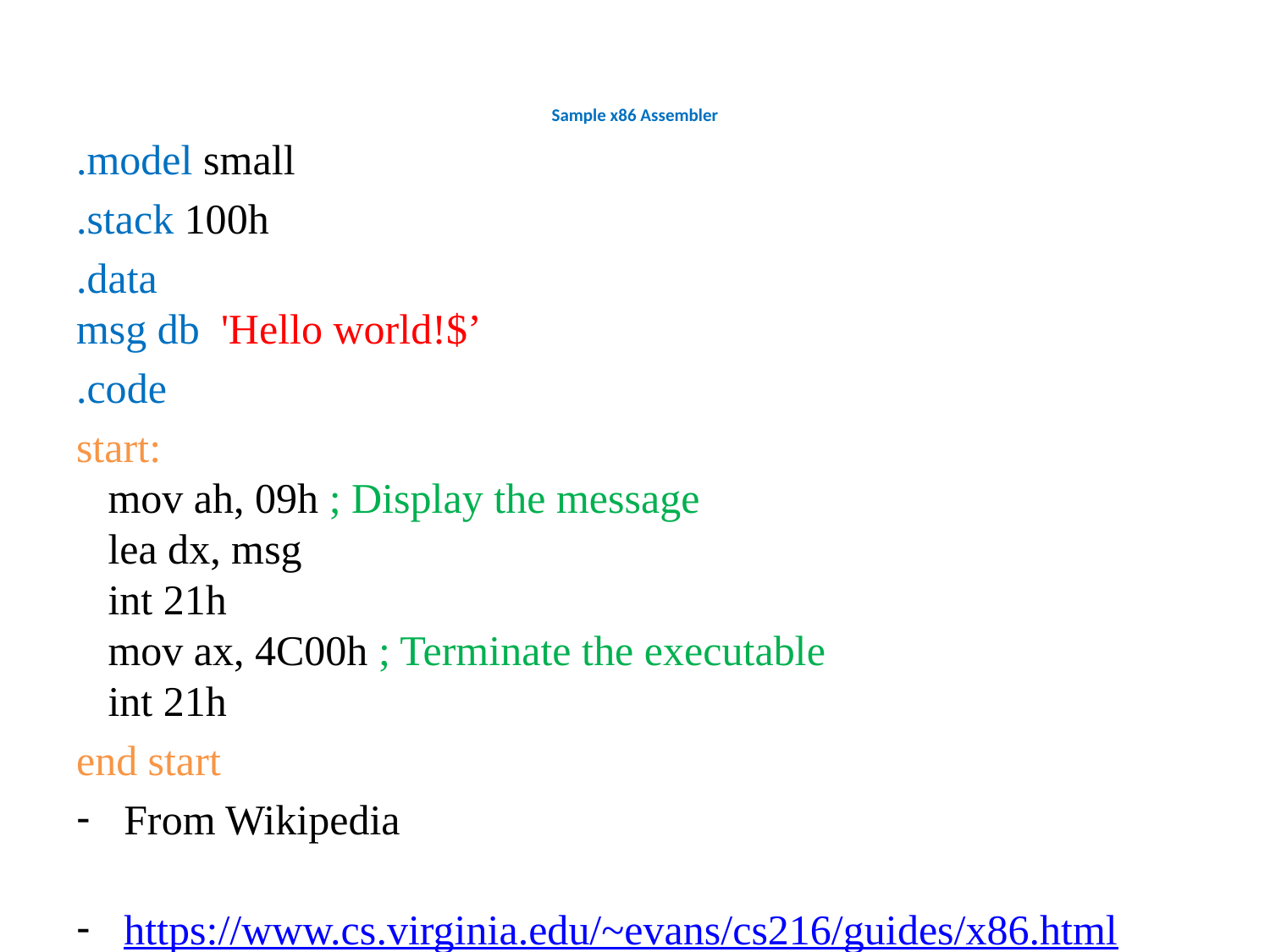

# Sample x86 Assembler
.model small
.stack 100h
.data
msg db  'Hello world!$’
.code
start:
   mov ah, 09h ; Display the message
   lea dx, msg
   int 21h
   mov ax, 4C00h ; Terminate the executable
   int 21h
end start
From Wikipedia
https://www.cs.virginia.edu/~evans/cs216/guides/x86.html